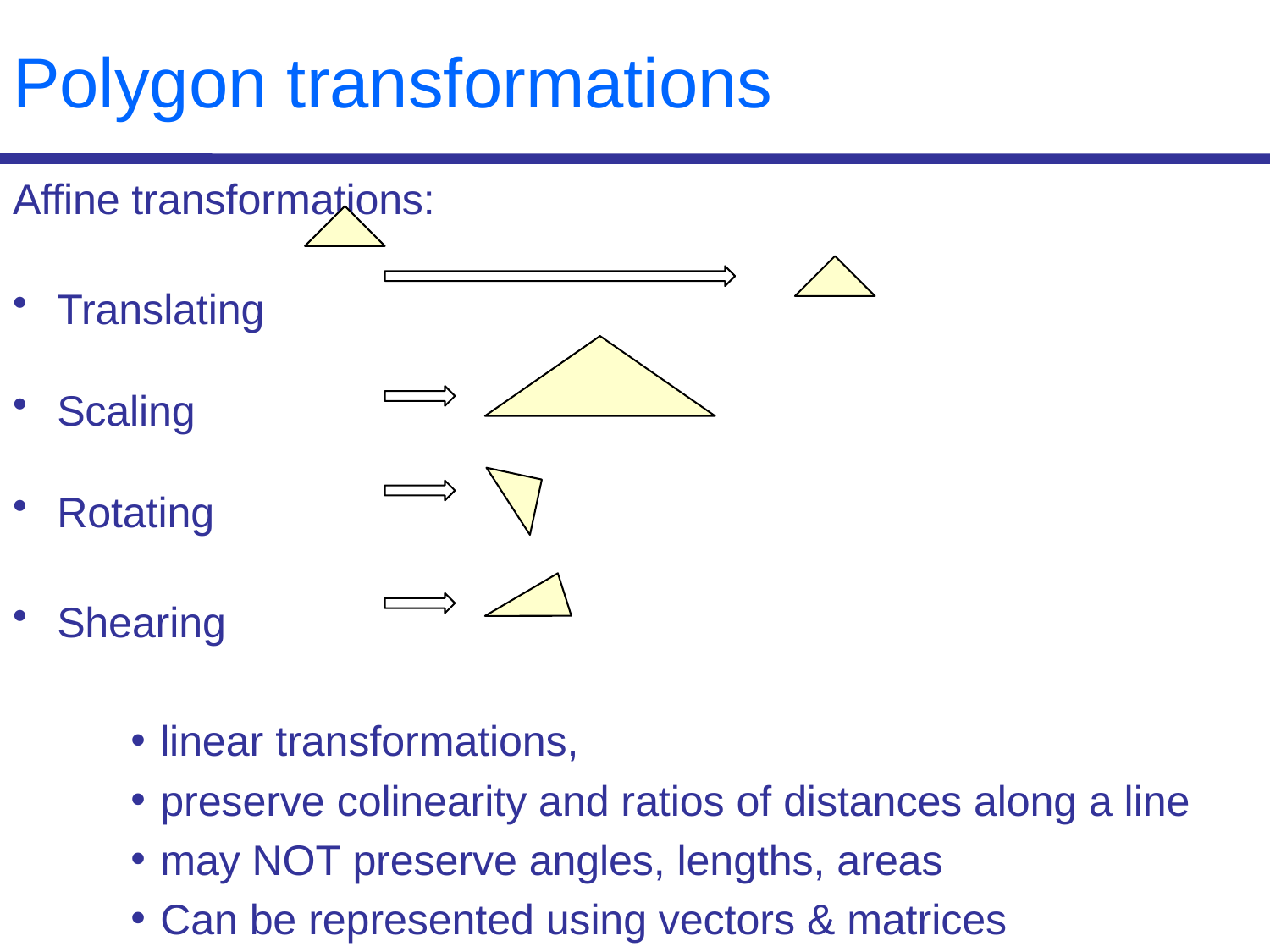

# Polygon transformations
Affine transformations:

Translating

Scaling

Rotating

Shearing

linear transformations,
preserve colinearity and ratios of distances along a line
may NOT preserve angles, lengths, areas
Can be represented using vectors & matrices